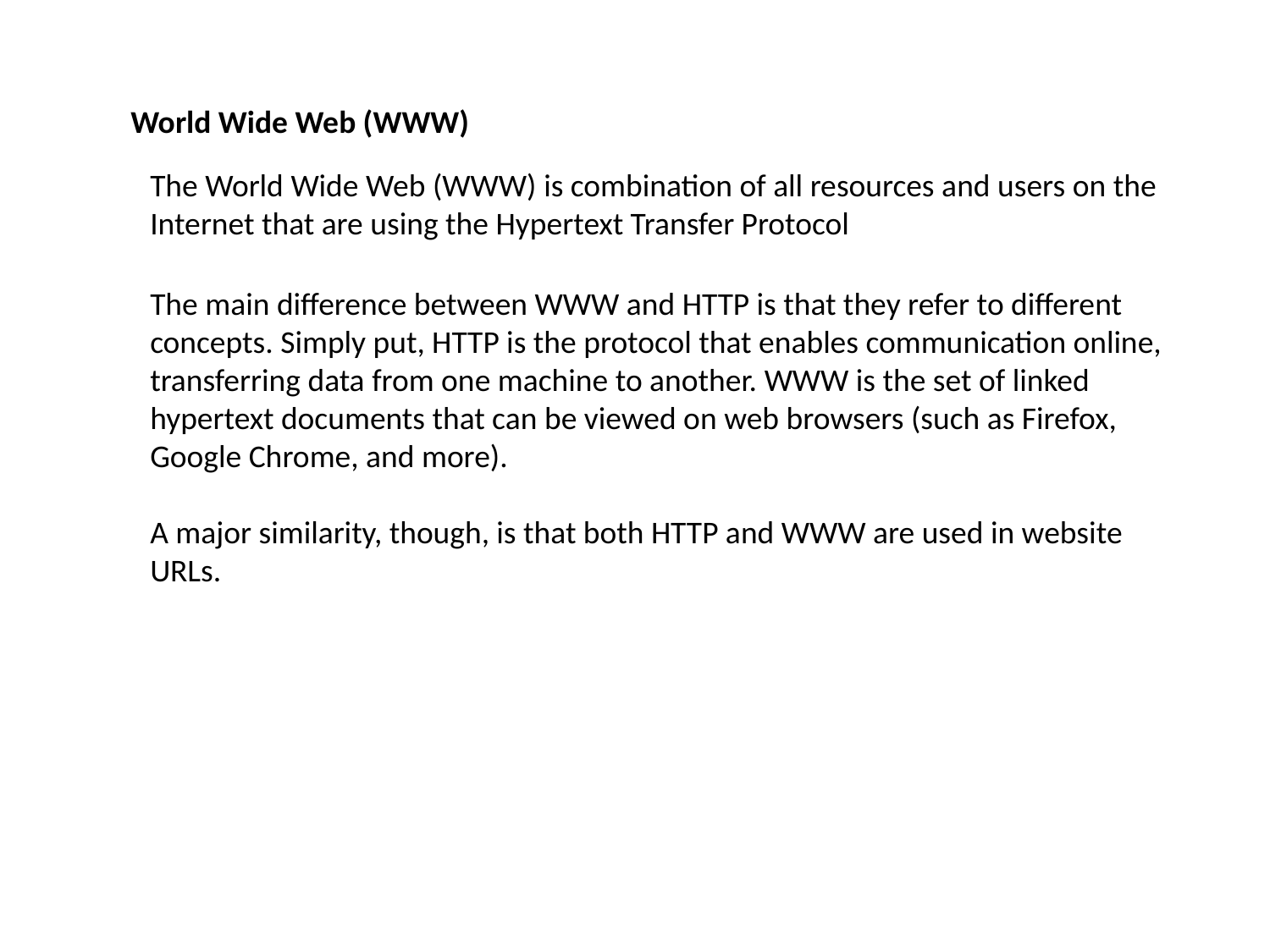

World Wide Web (WWW)
The World Wide Web (WWW) is combination of all resources and users on the Internet that are using the Hypertext Transfer Protocol
The main difference between WWW and HTTP is that they refer to different concepts. Simply put, HTTP is the protocol that enables communication online, transferring data from one machine to another. WWW is the set of linked hypertext documents that can be viewed on web browsers (such as Firefox, Google Chrome, and more).

A major similarity, though, is that both HTTP and WWW are used in website URLs.